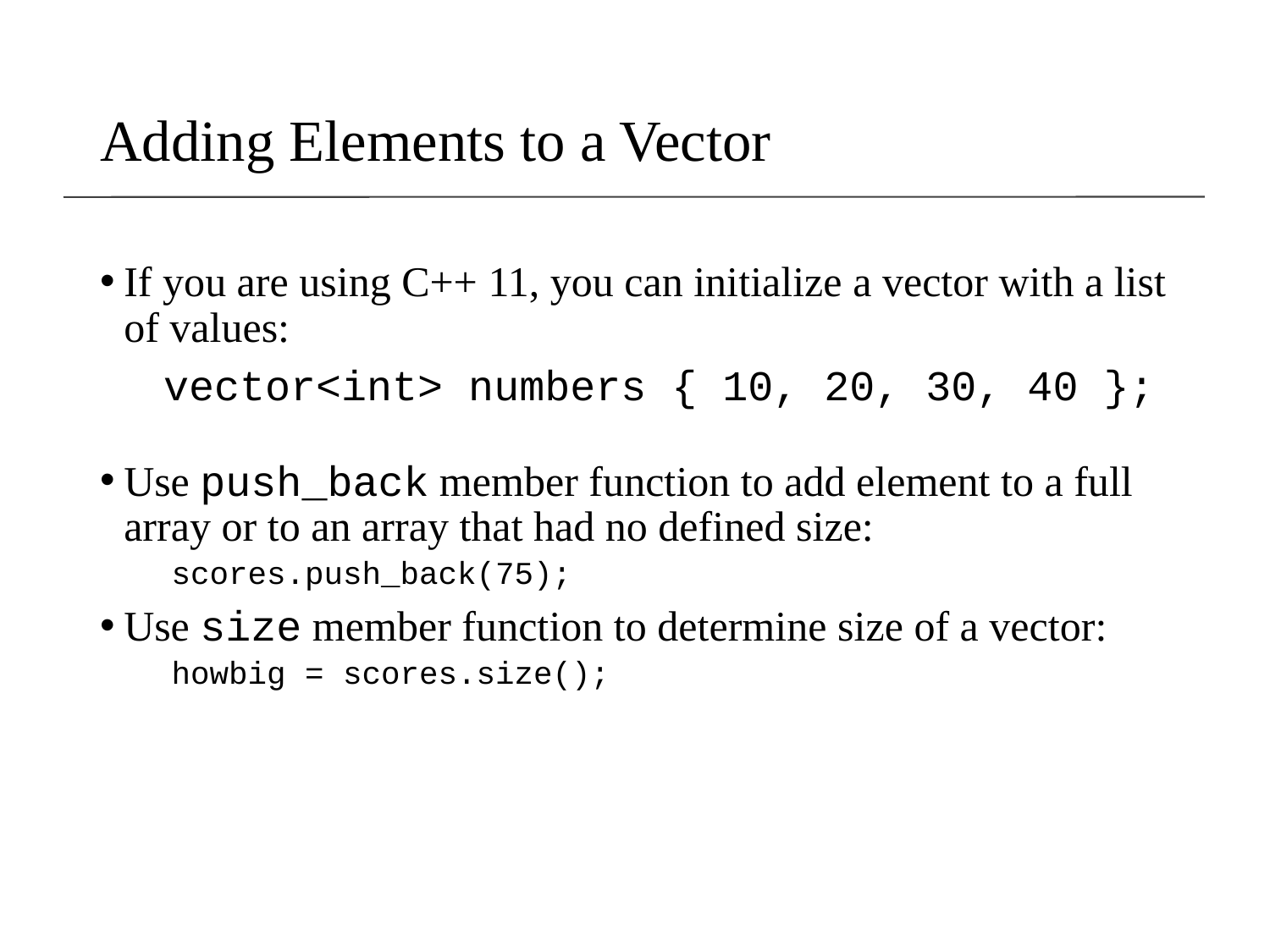

# Adding Elements to a Vector
If you are using C++ 11, you can initialize a vector with a list of values:
      vector<int> numbers { 10, 20, 30, 40 };

Use push_back member function to add element to a full array or to an array that had no defined size:
	scores.push_back(75);
Use size member function to determine size of a vector:
	howbig = scores.size();